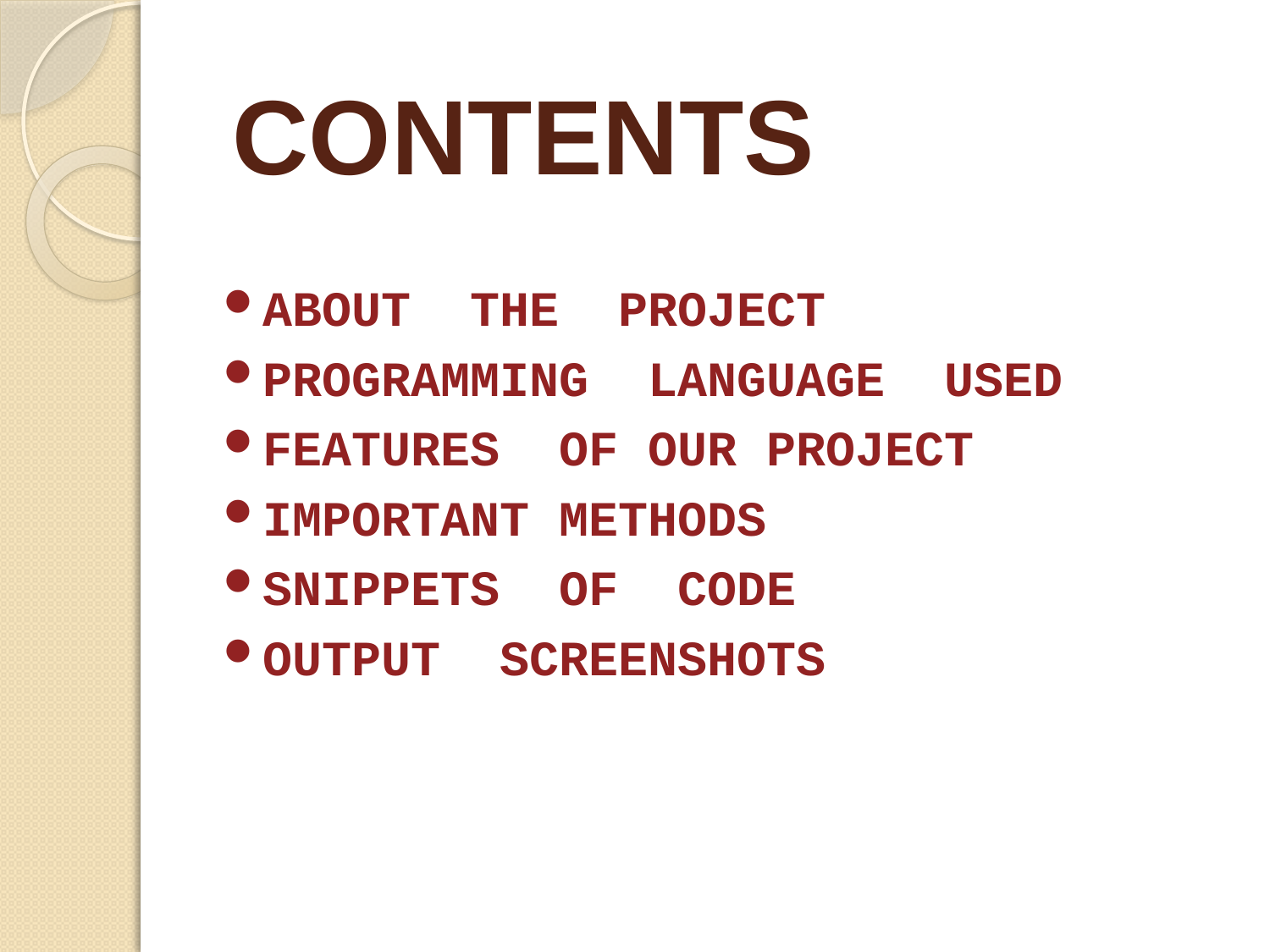

# CONTENTS

ABOUT  THE  PROJECT
PROGRAMMING  LANGUAGE  USED
FEATURES  OF OUR PROJECT
IMPORTANT METHODS
SNIPPETS  OF  CODE
OUTPUT  SCREENSHOTS